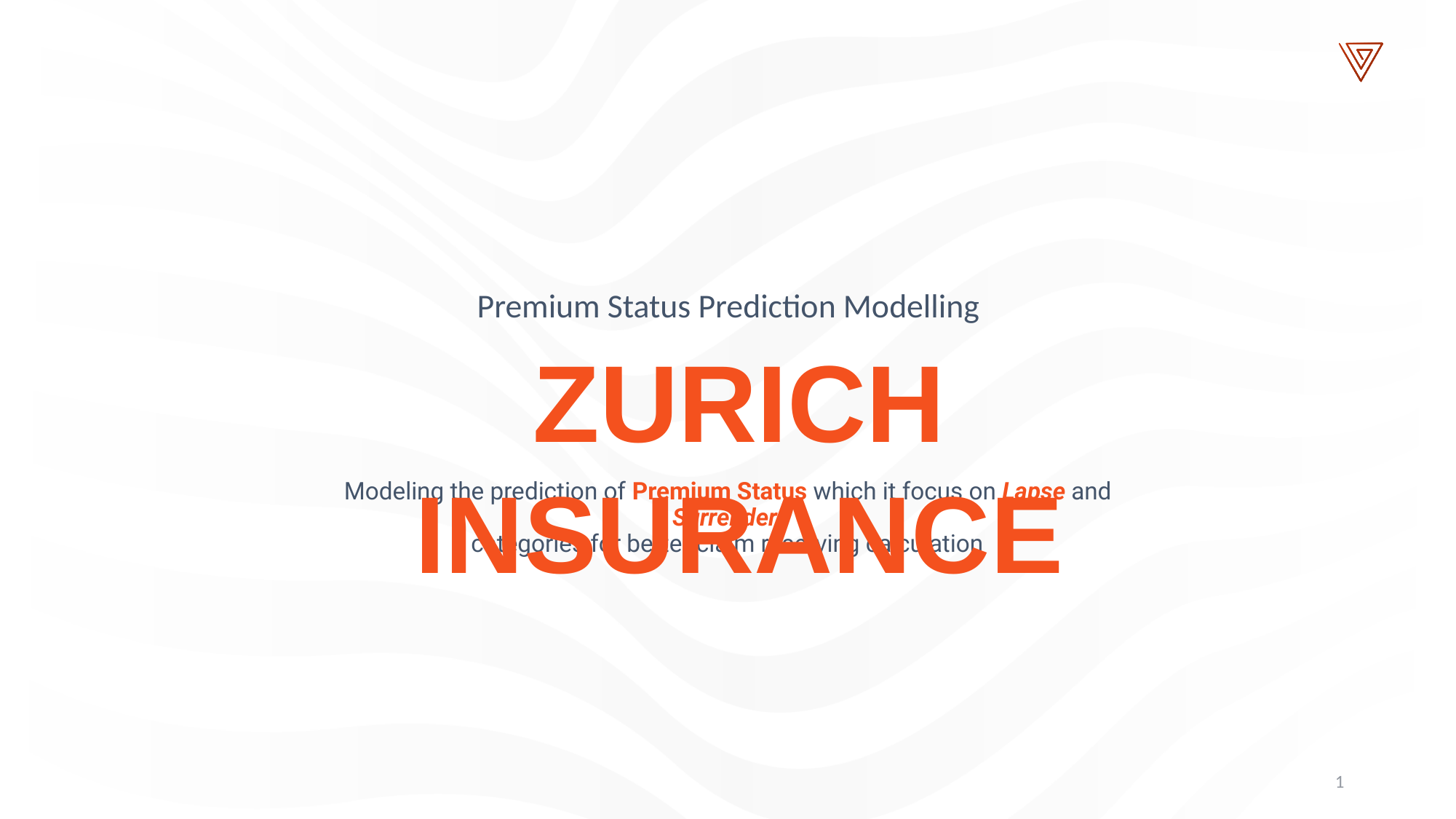

Premium Status Prediction Modelling
ZURICH INSURANCE
Modeling the prediction of Premium Status which it focus on Lapse and Surrender
categories for better claim reserving calculation
1